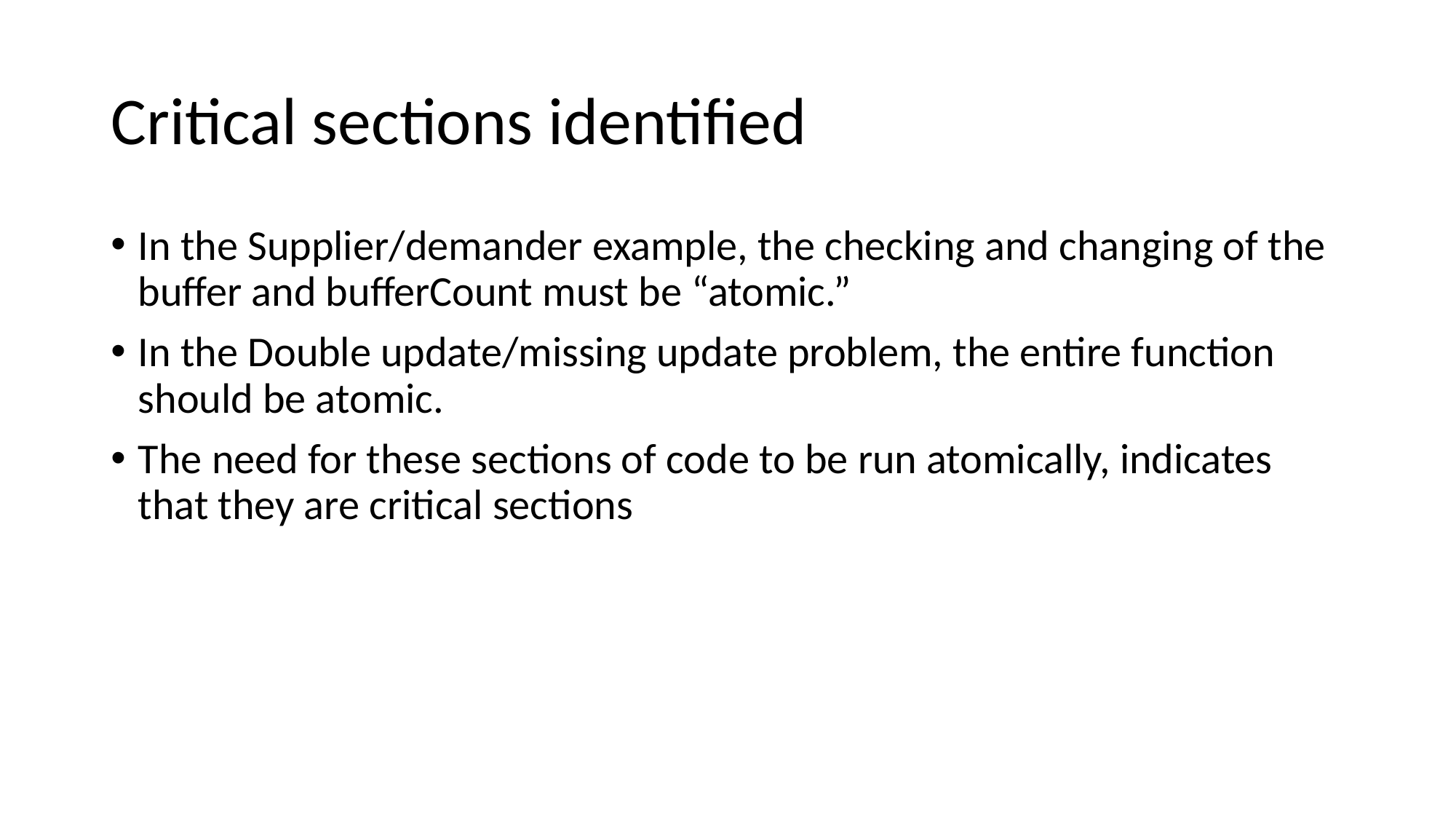

# Critical sections identified
In the Supplier/demander example, the checking and changing of the buffer and bufferCount must be “atomic.”
In the Double update/missing update problem, the entire function should be atomic.
The need for these sections of code to be run atomically, indicates that they are critical sections